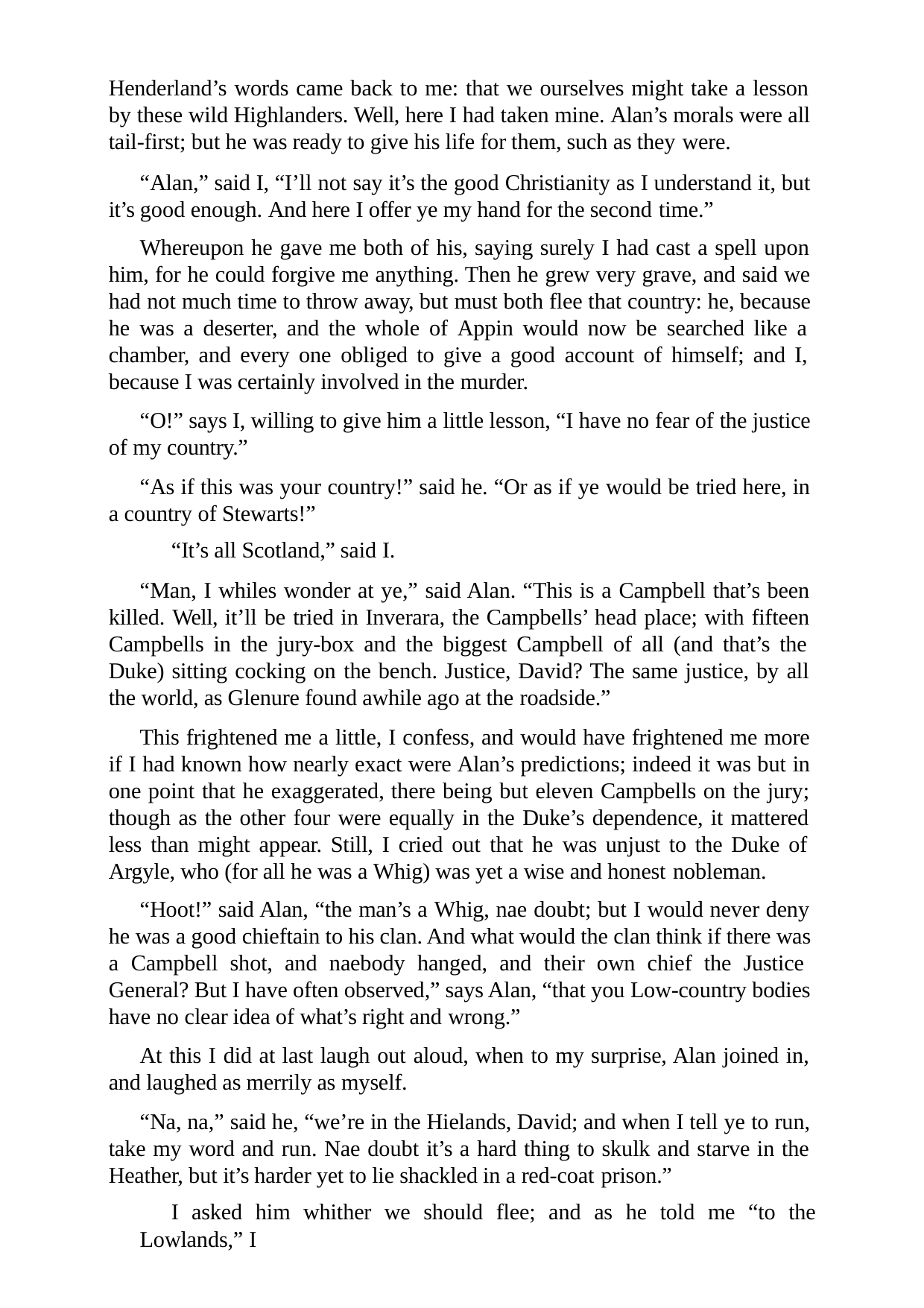

Henderland’s words came back to me: that we ourselves might take a lesson  by these wild Highlanders. Well, here I had taken mine. Alan’s morals were all  tail-first; but he was ready to give his life for them, such as they were.
“Alan,” said I, “I’ll not say it’s the good Christianity as I understand it, but  it’s good enough. And here I offer ye my hand for the second time.”
Whereupon he gave me both of his, saying surely I had cast a spell upon  him, for he could forgive me anything. Then he grew very grave, and said we  had not much time to throw away, but must both flee that country: he, because  he was a deserter, and the whole of Appin would now be searched like a  chamber, and every one obliged to give a good account of himself; and I,  because I was certainly involved in the murder.
“O!” says I, willing to give him a little lesson, “I have no fear of the justice  of my country.”
“As if this was your country!” said he. “Or as if ye would be tried here, in  a country of Stewarts!”
“It’s all Scotland,” said I.
“Man, I whiles wonder at ye,” said Alan. “This is a Campbell that’s been  killed. Well, it’ll be tried in Inverara, the Campbells’ head place; with fifteen  Campbells in the jury-box and the biggest Campbell of all (and that’s the  Duke) sitting cocking on the bench. Justice, David? The same justice, by all  the world, as Glenure found awhile ago at the roadside.”
This frightened me a little, I confess, and would have frightened me more  if I had known how nearly exact were Alan’s predictions; indeed it was but in  one point that he exaggerated, there being but eleven Campbells on the jury;  though as the other four were equally in the Duke’s dependence, it mattered  less than might appear. Still, I cried out that he was unjust to the Duke of  Argyle, who (for all he was a Whig) was yet a wise and honest nobleman.
“Hoot!” said Alan, “the man’s a Whig, nae doubt; but I would never deny  he was a good chieftain to his clan. And what would the clan think if there was  a Campbell shot, and naebody hanged, and their own chief the Justice  General? But I have often observed,” says Alan, “that you Low-country bodies  have no clear idea of what’s right and wrong.”
At this I did at last laugh out aloud, when to my surprise, Alan joined in,  and laughed as merrily as myself.
“Na, na,” said he, “we’re in the Hielands, David; and when I tell ye to run,  take my word and run. Nae doubt it’s a hard thing to skulk and starve in the  Heather, but it’s harder yet to lie shackled in a red-coat prison.”
I asked him whither we should flee; and as he told me “to the Lowlands,” I